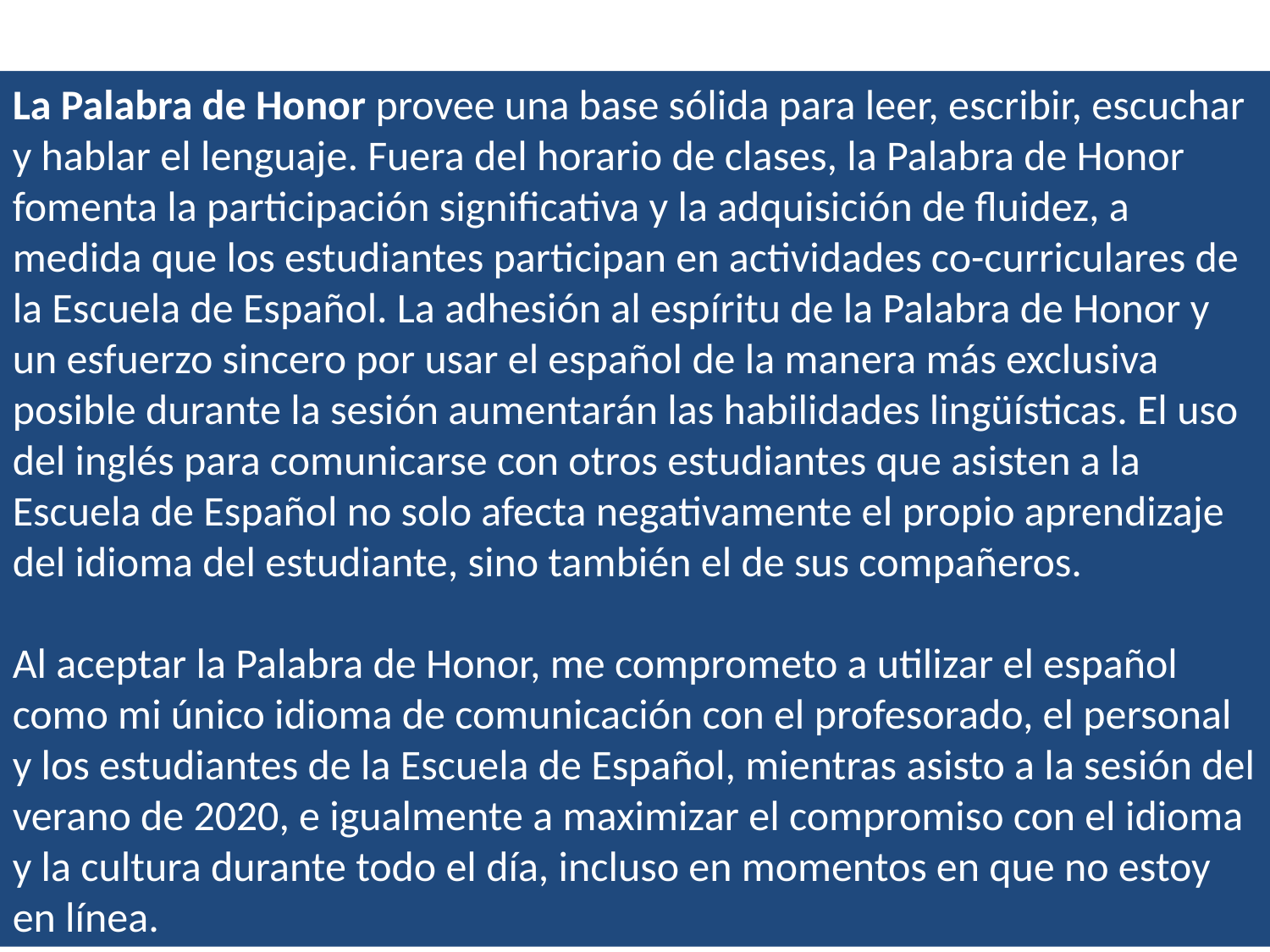

La Palabra de Honor provee una base sólida para leer, escribir, escuchar y hablar el lenguaje. Fuera del horario de clases, la Palabra de Honor fomenta la participación significativa y la adquisición de fluidez, a medida que los estudiantes participan en actividades co-curriculares de la Escuela de Español. La adhesión al espíritu de la Palabra de Honor y un esfuerzo sincero por usar el español de la manera más exclusiva posible durante la sesión aumentarán las habilidades lingüísticas. El uso del inglés para comunicarse con otros estudiantes que asisten a la Escuela de Español no solo afecta negativamente el propio aprendizaje del idioma del estudiante, sino también el de sus compañeros.

Al aceptar la Palabra de Honor, me comprometo a utilizar el español como mi único idioma de comunicación con el profesorado, el personal y los estudiantes de la Escuela de Español, mientras asisto a la sesión del verano de 2020, e igualmente a maximizar el compromiso con el idioma y la cultura durante todo el día, incluso en momentos en que no estoy en línea.